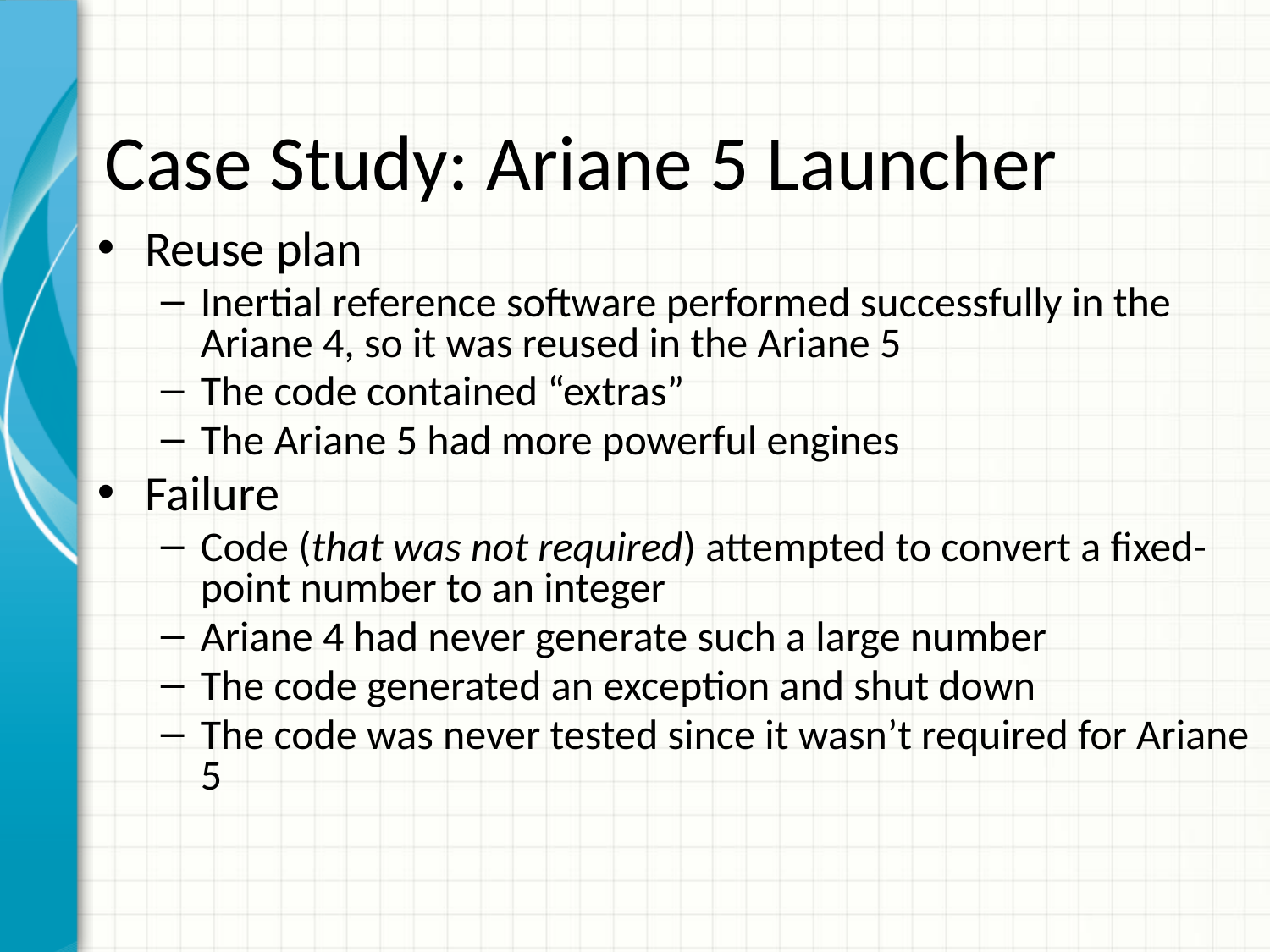

# Case Study: Ariane 5 Launcher
Reuse plan
Inertial reference software performed successfully in the Ariane 4, so it was reused in the Ariane 5
The code contained “extras”
The Ariane 5 had more powerful engines
Failure
Code (that was not required) attempted to convert a fixed-point number to an integer
Ariane 4 had never generate such a large number
The code generated an exception and shut down
The code was never tested since it wasn’t required for Ariane 5